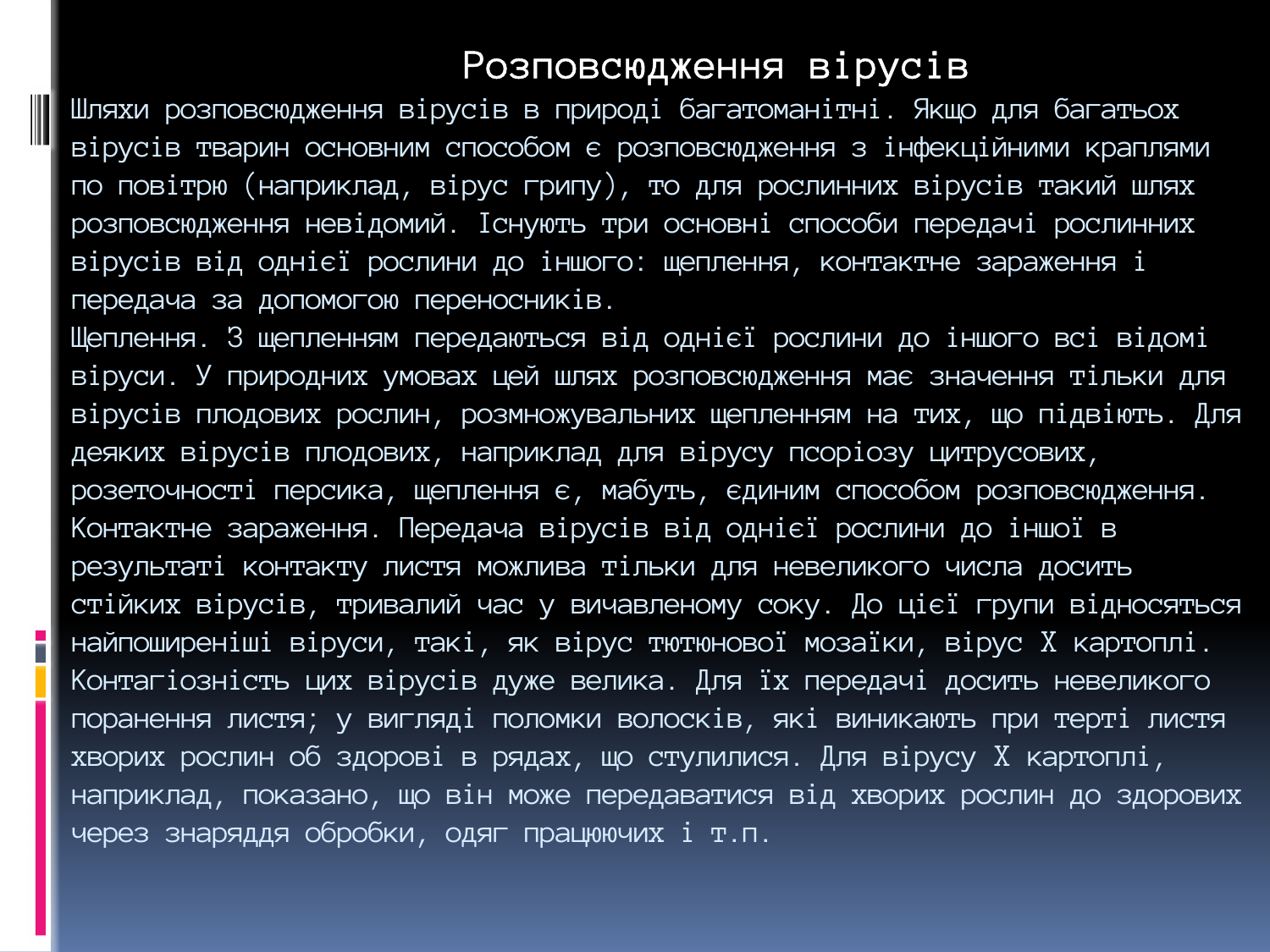

# Розповсюдження вірусів Шляхи розповсюдження вірусів в природі багатоманітні. Якщо для багатьох вірусів тварин основним способом є розповсюдження з інфекційними краплями по повітрю (наприклад, вірус грипу), то для рослинних вірусів такий шлях розповсюдження невідомий. Існують три основні способи передачі рослинних вірусів від однієї рослини до іншого: щеплення, контактне зараження і передача за допомогою переносників. Щеплення. З щепленням передаються від однієї рослини до іншого всі відомі віруси. У природних умовах цей шлях розповсюдження має значення тільки для вірусів плодових рослин, розмножувальних щепленням на тих, що підвіють. Для деяких вірусів плодових, наприклад для вірусу псоріозу цитрусових, розеточності персика, щеплення є, мабуть, єдиним способом розповсюдження. Контактне зараження. Передача вірусів від однієї рослини до іншої в результаті контакту листя можлива тільки для невеликого числа досить стійких вірусів, тривалий час у вичавленому соку. До цієї групи відносяться найпоширеніші віруси, такі, як вірус тютюнової мозаїки, вірус X картоплі. Контагіозність цих вірусів дуже велика. Для їх передачі досить невеликого поранення листя; у вигляді поломки волосків, які виникають при терті листя хворих рослин об здорові в рядах, що стулилися. Для вірусу X картоплі, наприклад, показано, що він може передаватися від хворих рослин до здорових через знаряддя обробки, одяг працюючих і т.п.